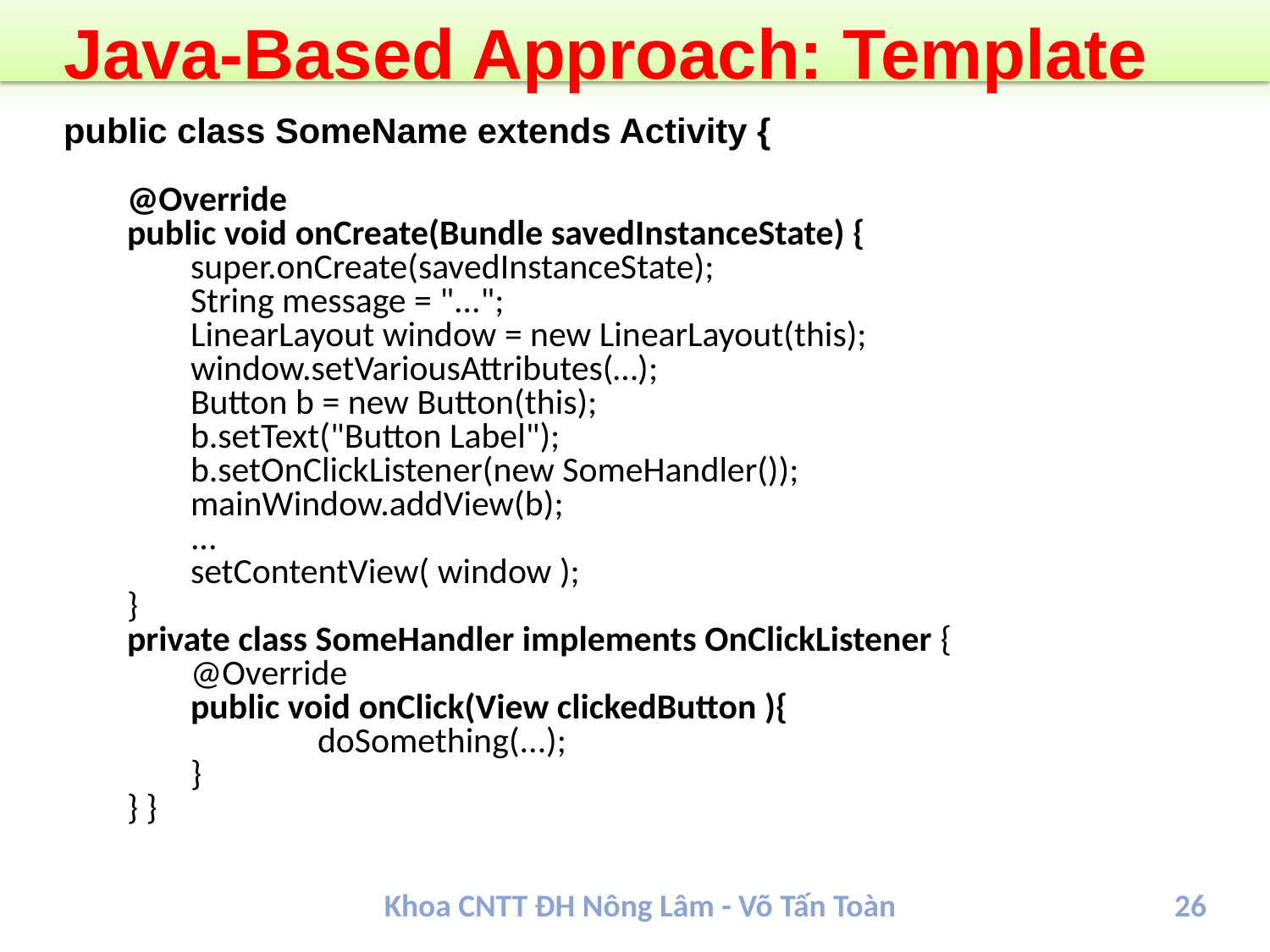

# Java-Based Approach: Template
public class SomeName extends Activity {

@Override
public void onCreate(Bundle savedInstanceState) {
super.onCreate(savedInstanceState);
String message = "...";
LinearLayout window = new LinearLayout(this);
window.setVariousAttributes(…);
Button b = new Button(this);
b.setText("Button Label");
b.setOnClickListener(new SomeHandler());
mainWindow.addView(b);
...
setContentView( window );
}
private class SomeHandler implements OnClickListener {
@Override
public void onClick(View clickedButton ){
	doSomething(...);
}
} }
Khoa CNTT ĐH Nông Lâm - Võ Tấn Toàn
26